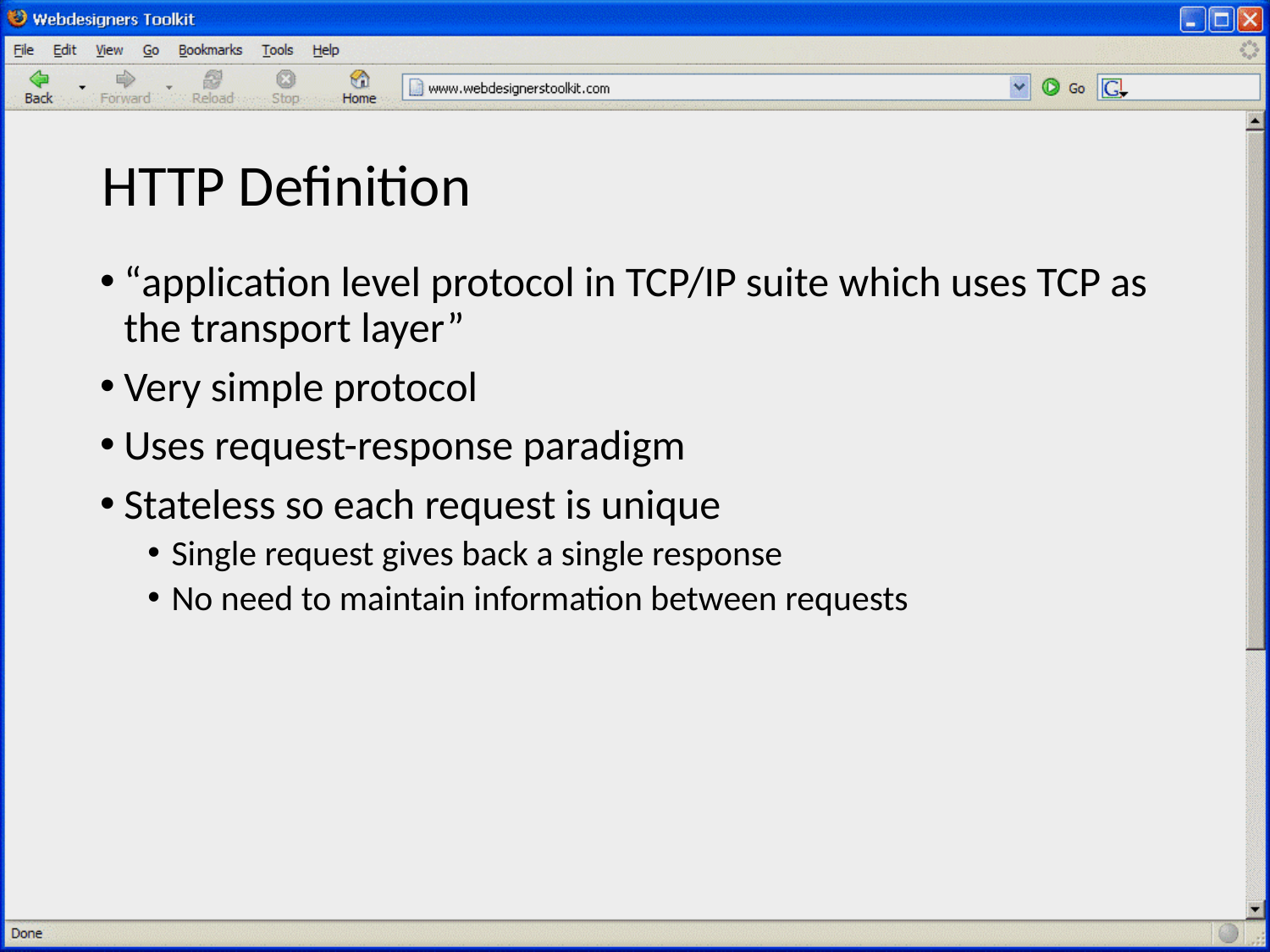

# HTTP Definition
“application level protocol in TCP/IP suite which uses TCP as the transport layer”
Very simple protocol
Uses request-response paradigm
Stateless so each request is unique
Single request gives back a single response
No need to maintain information between requests